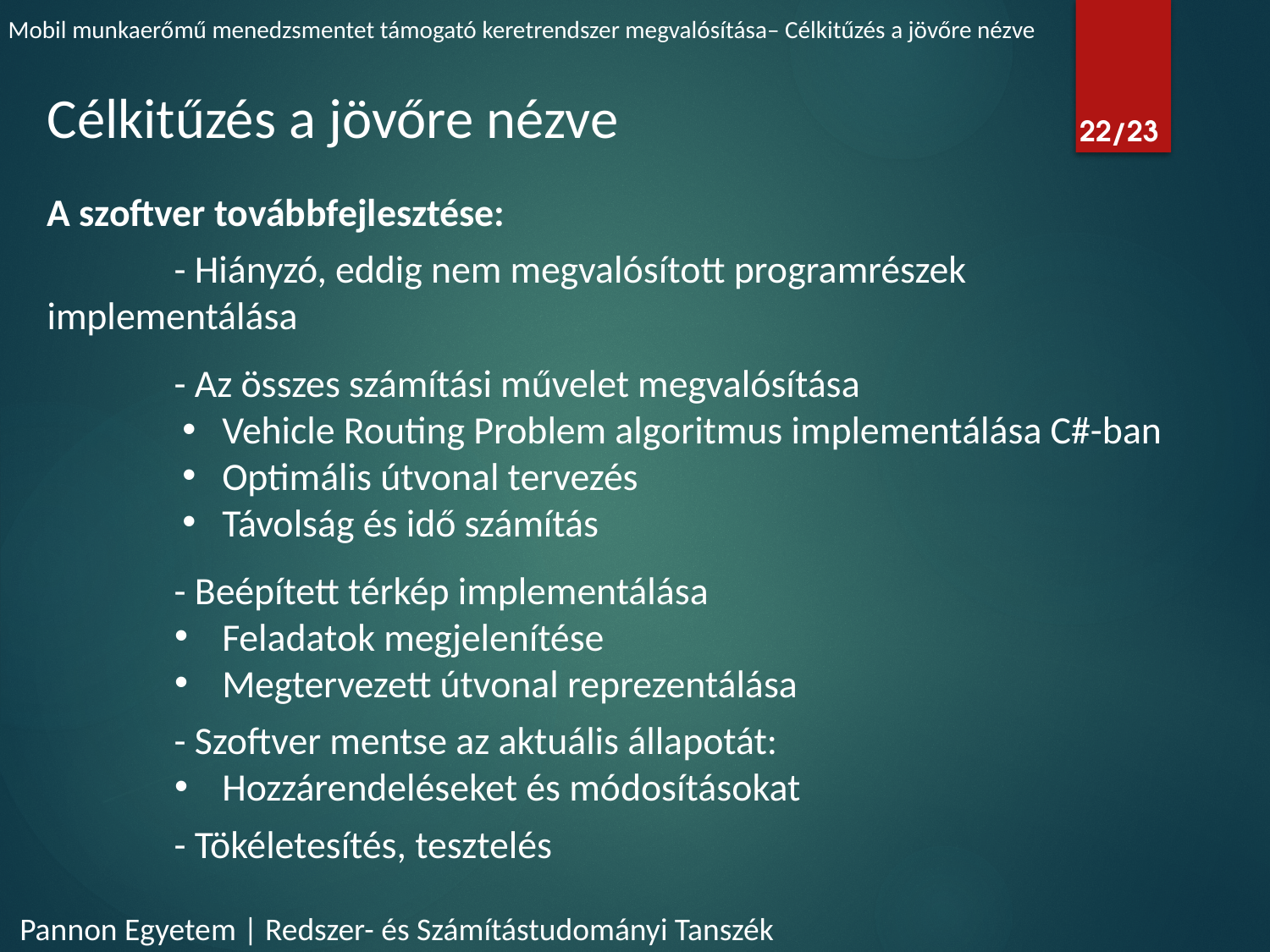

Mobil munkaerőmű menedzsmentet támogató keretrendszer megvalósítása– Célkitűzés a jövőre nézve

22/23
Célkitűzés a jövőre nézve
A szoftver továbbfejlesztése:
	- Hiányzó, eddig nem megvalósított programrészek implementálása
	- Az összes számítási művelet megvalósítása
Vehicle Routing Problem algoritmus implementálása C#-ban
Optimális útvonal tervezés
Távolság és idő számítás
	- Beépített térkép implementálása
Feladatok megjelenítése
Megtervezett útvonal reprezentálása
	- Szoftver mentse az aktuális állapotát:
Hozzárendeléseket és módosításokat
	- Tökéletesítés, tesztelés

Pannon Egyetem | Redszer- és Számítástudományi Tanszék